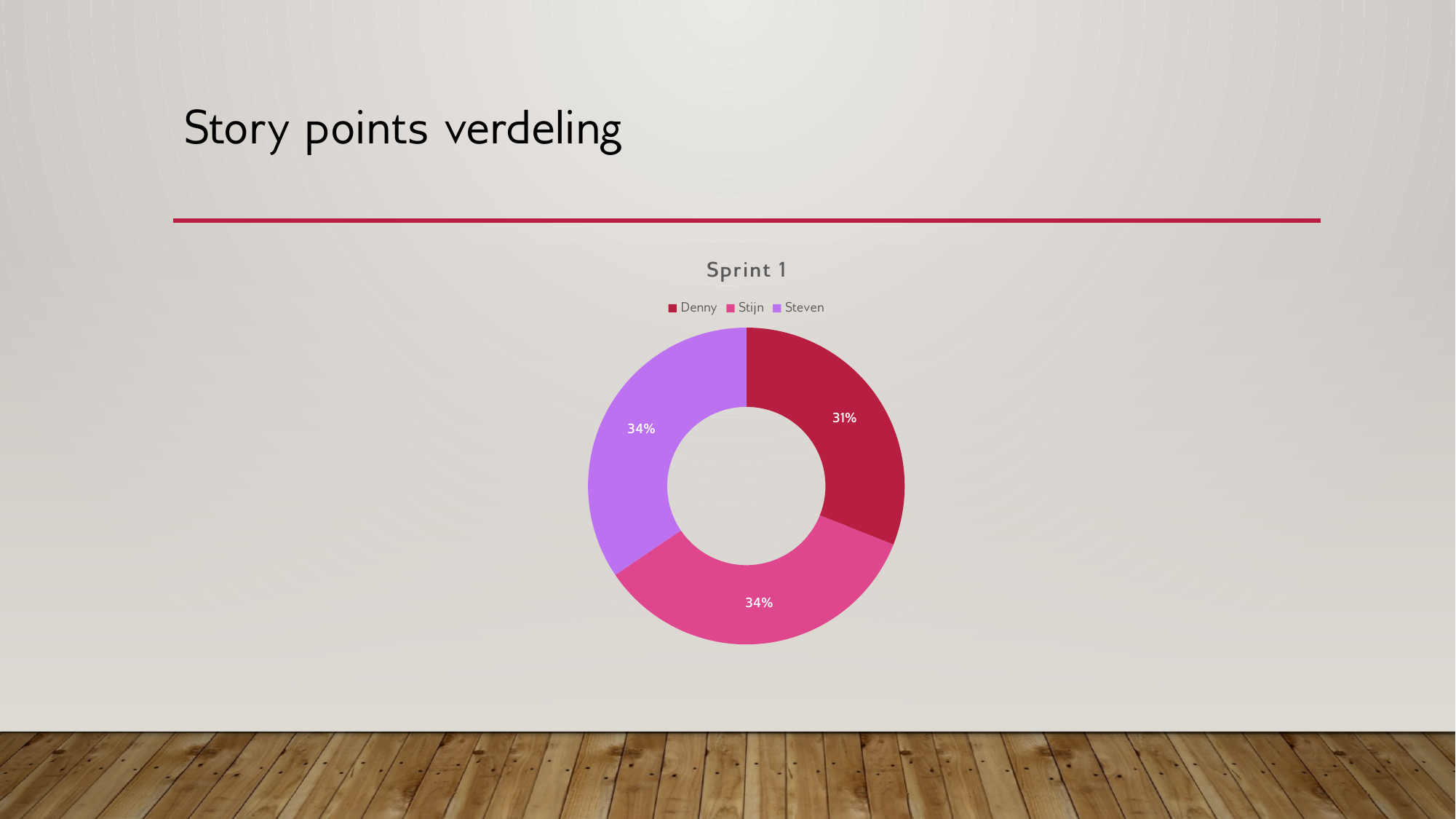

# Story points verdeling

### Chart:

| Category | Sprint 1 |
|---|---|
| Denny | 9.0 |
| Stijn | 10.0 |
| Steven | 10.0 |